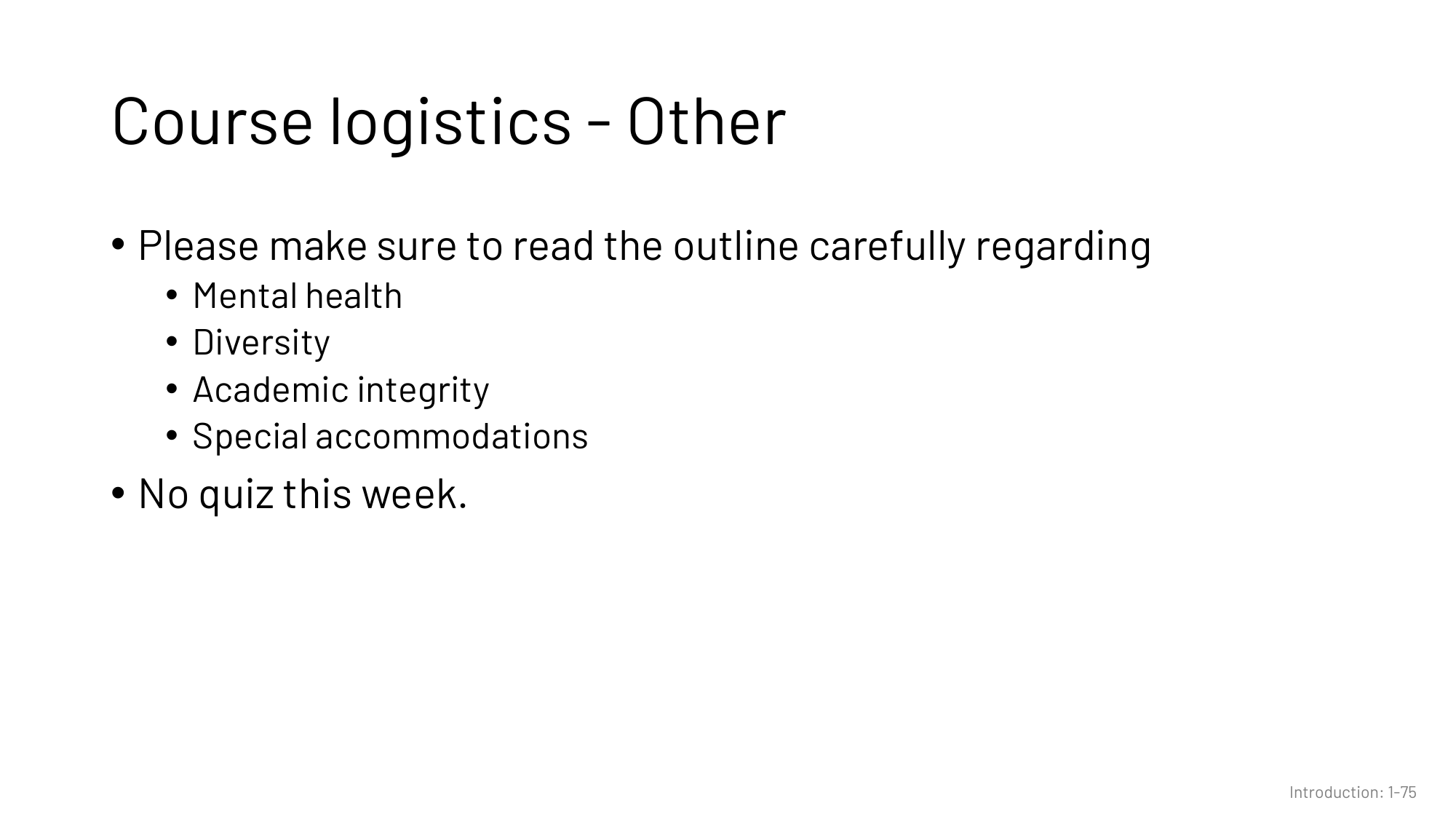

# Course logistics - Other
Please make sure to read the outline carefully regarding
Mental health
Diversity
Academic integrity
Special accommodations
No quiz this week.

Introduction: 1-75